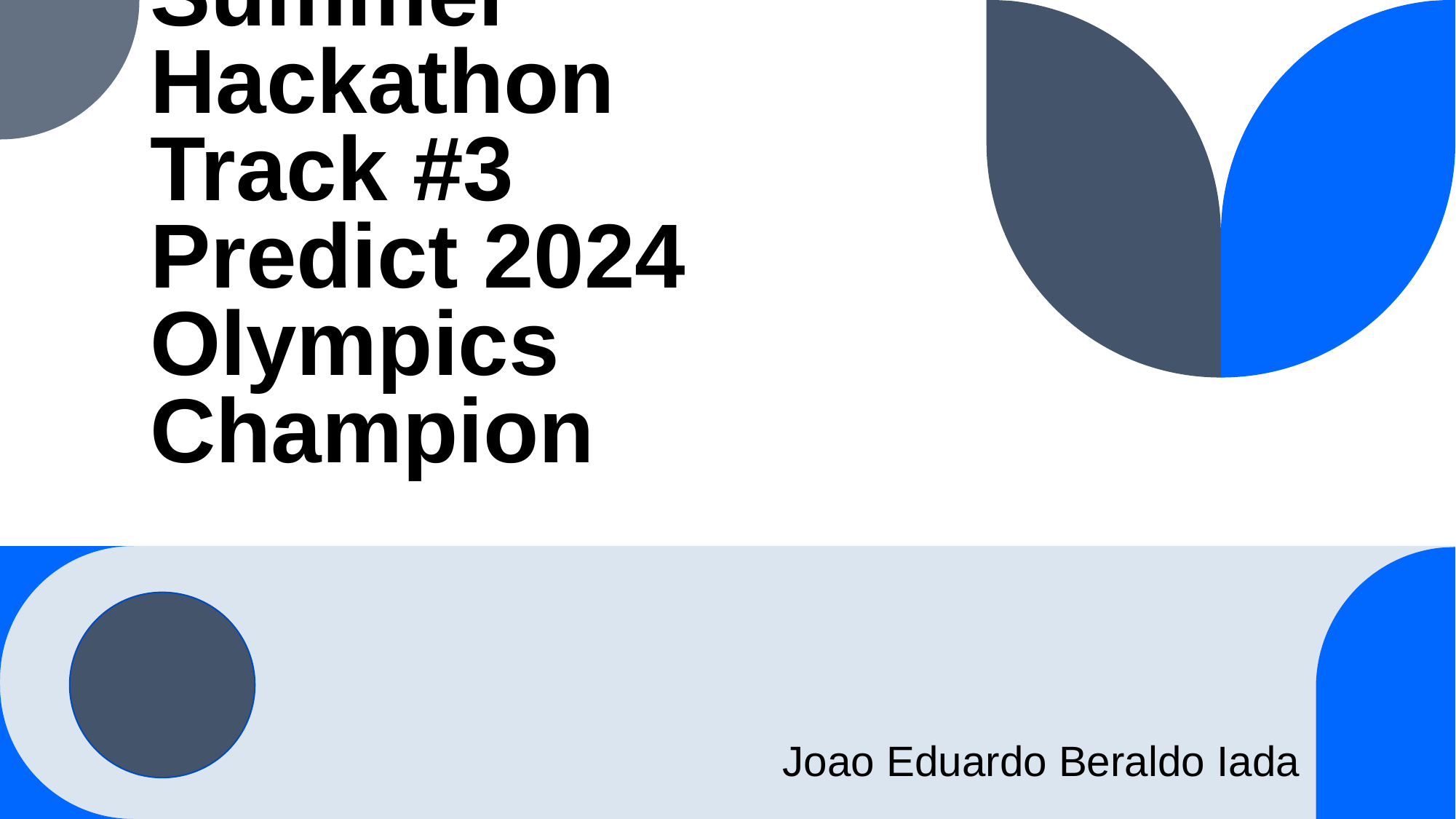

# Summer Hackathon Track #3 Predict 2024 Olympics Champion
Joao Eduardo Beraldo Iada